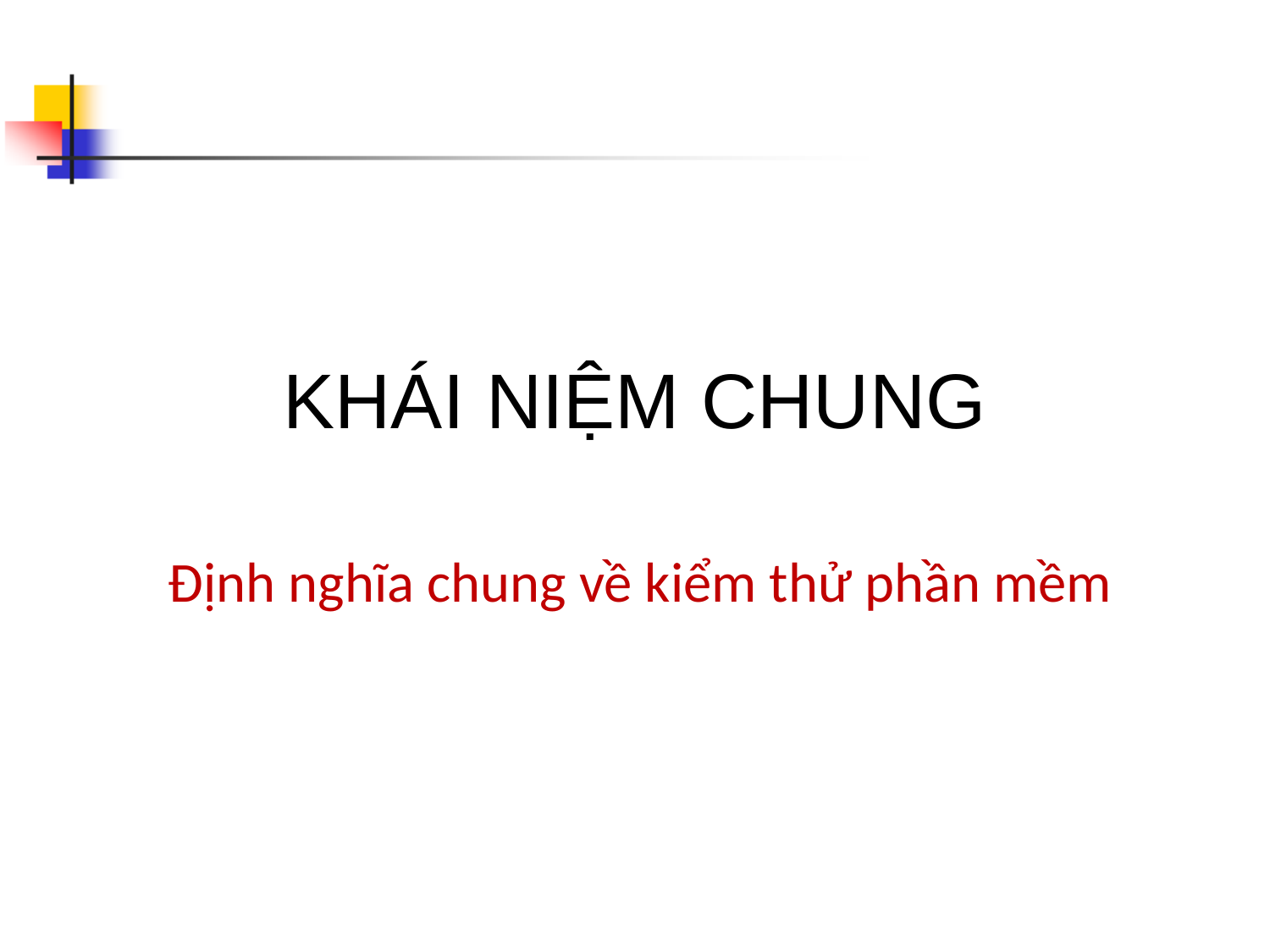

# KHÁI NIỆM CHUNG
Định nghĩa chung về kiểm thử phần mềm